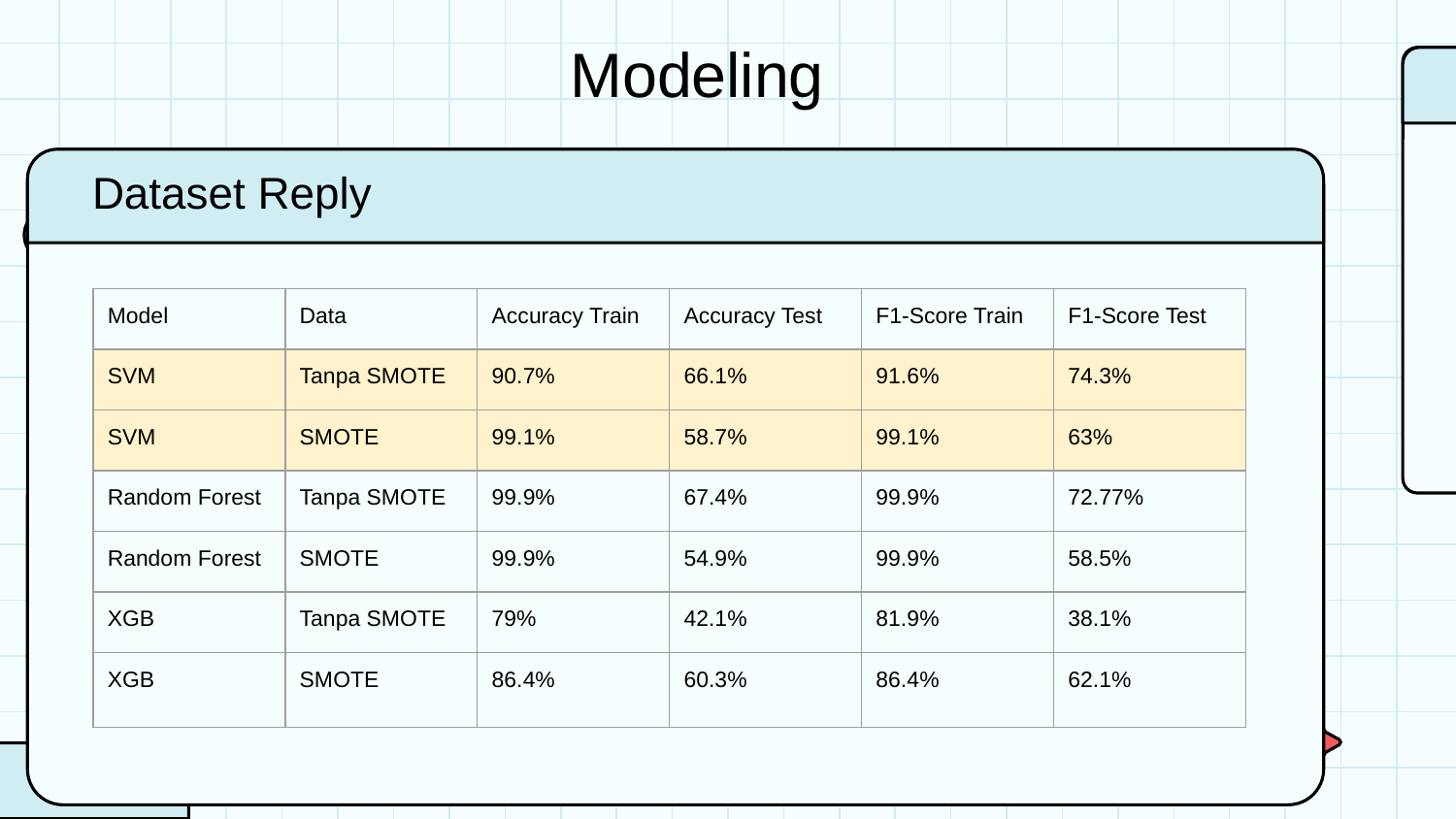

# Modeling

Dataset Reply
| Model | Data | Accuracy Train | Accuracy Test | F1-Score Train | F1-Score Test |
| --- | --- | --- | --- | --- | --- |
| SVM | Tanpa SMOTE | 90.7% | 66.1% | 91.6% | 74.3% |
| SVM | SMOTE | 99.1% | 58.7% | 99.1% | 63% |
| Random Forest | Tanpa SMOTE | 99.9% | 67.4% | 99.9% | 72.77% |
| Random Forest | SMOTE | 99.9% | 54.9% | 99.9% | 58.5% |
| XGB | Tanpa SMOTE | 79% | 42.1% | 81.9% | 38.1% |
| XGB | SMOTE | 86.4% | 60.3% | 86.4% | 62.1% |